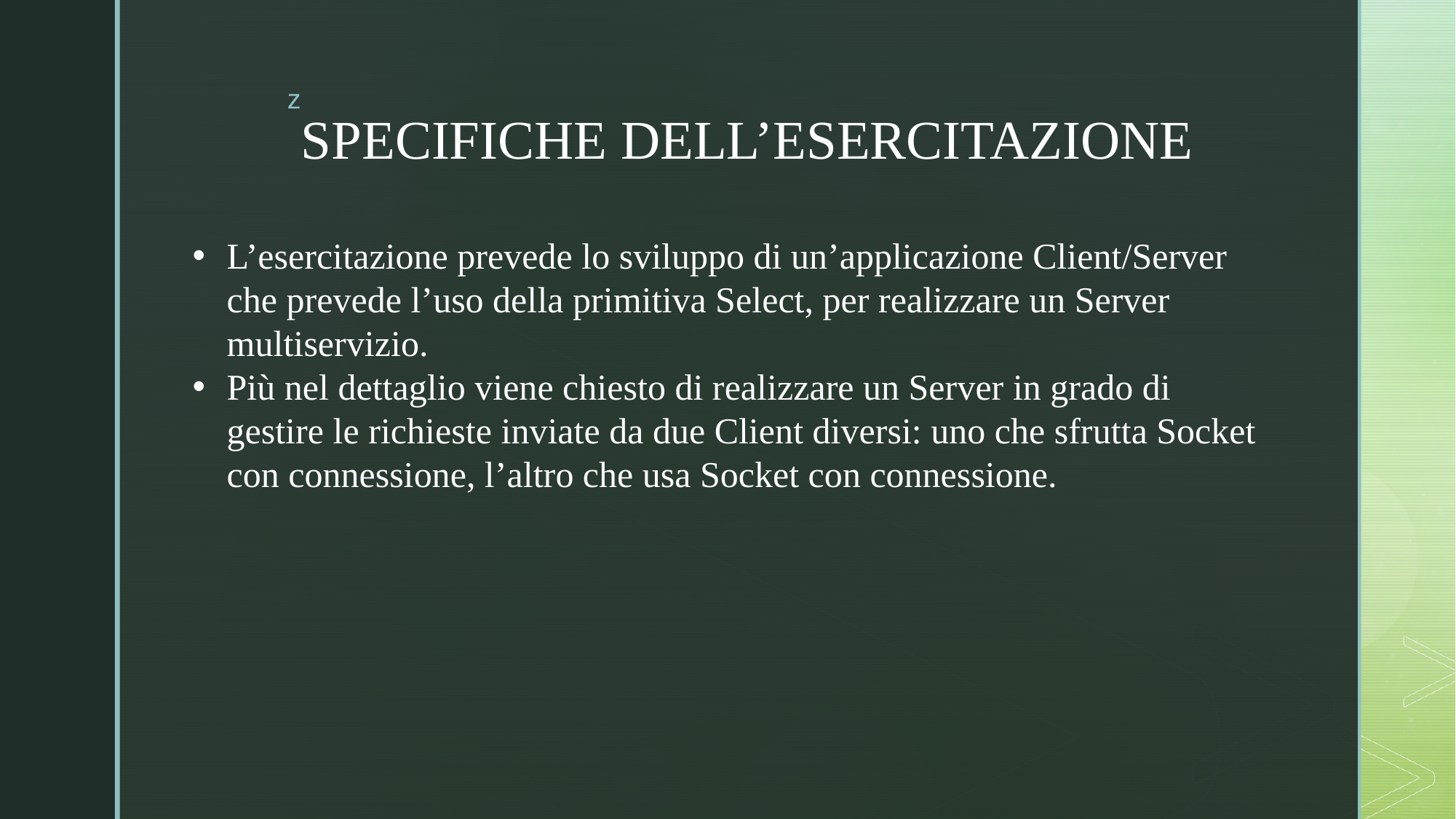

# SPECIFICHE DELL’ESERCITAZIONE
L’esercitazione prevede lo sviluppo di un’applicazione Client/Server che prevede l’uso della primitiva Select, per realizzare un Server multiservizio.
Più nel dettaglio viene chiesto di realizzare un Server in grado di gestire le richieste inviate da due Client diversi: uno che sfrutta Socket con connessione, l’altro che usa Socket con connessione.